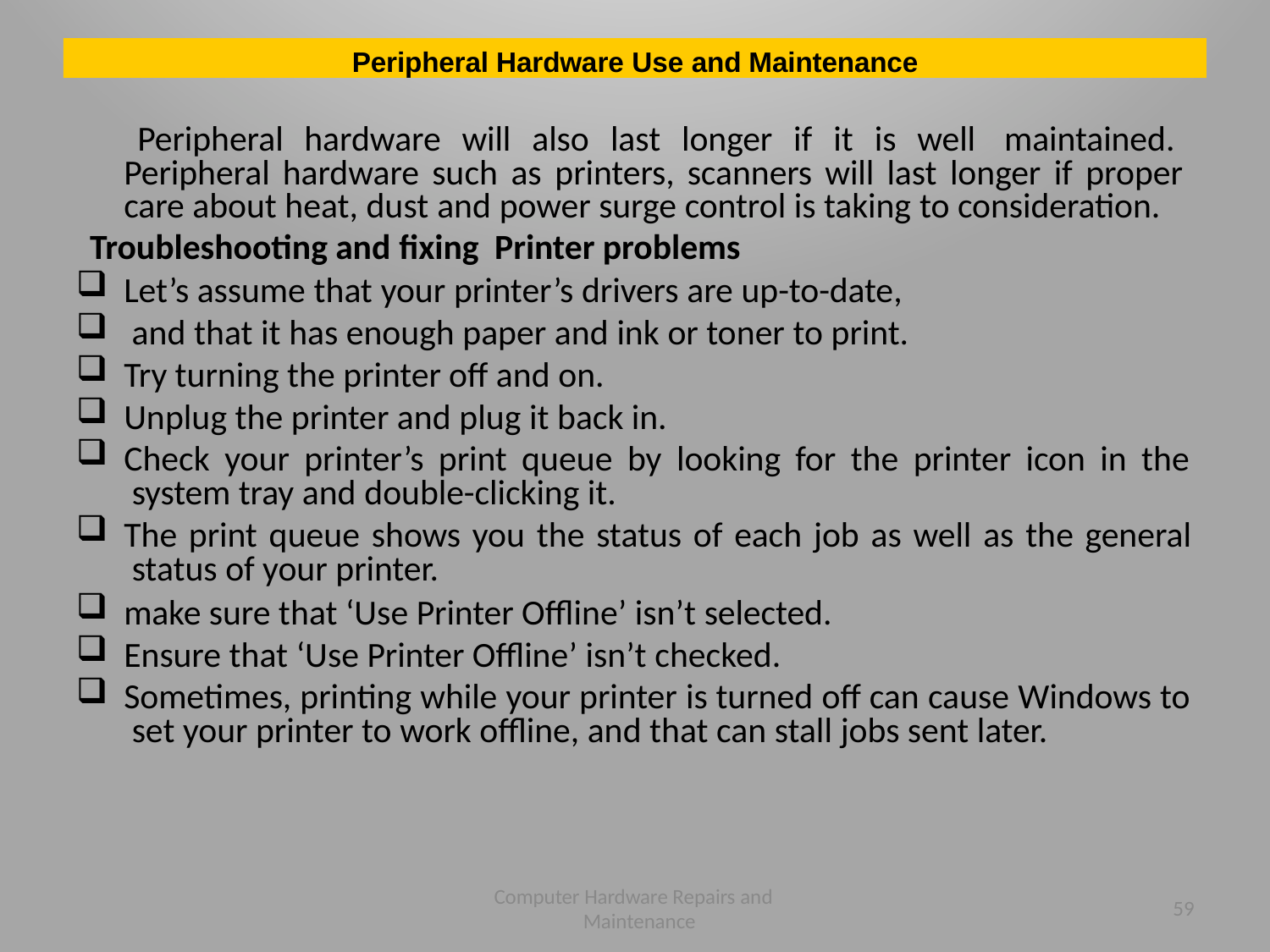

Peripheral Hardware Use and Maintenance
# Peripheral hardware will also last longer if it is well maintained.  Peripheral hardware such as printers, scanners will last longer if proper  care about heat, dust and power surge control is taking to consideration.
Troubleshooting and ﬁxing Printer problems
Let’s assume that your printer’s drivers are up-to-date,
and that it has enough paper and ink or toner to print.
Try turning the printer oﬀ and on.
Unplug the printer and plug it back in.
Check your printer’s print queue by looking for the printer icon in the  system tray and double-clicking it.
The print queue shows you the status of each job as well as the general  status of your printer.
make sure that ‘Use Printer Oﬄine’ isn’t selected.
Ensure that ‘Use Printer Oﬄine’ isn’t checked.
Sometimes, printing while your printer is turned oﬀ can cause Windows to  set your printer to work oﬄine, and that can stall jobs sent later.
Computer Hardware Repairs and  Maintenance
59